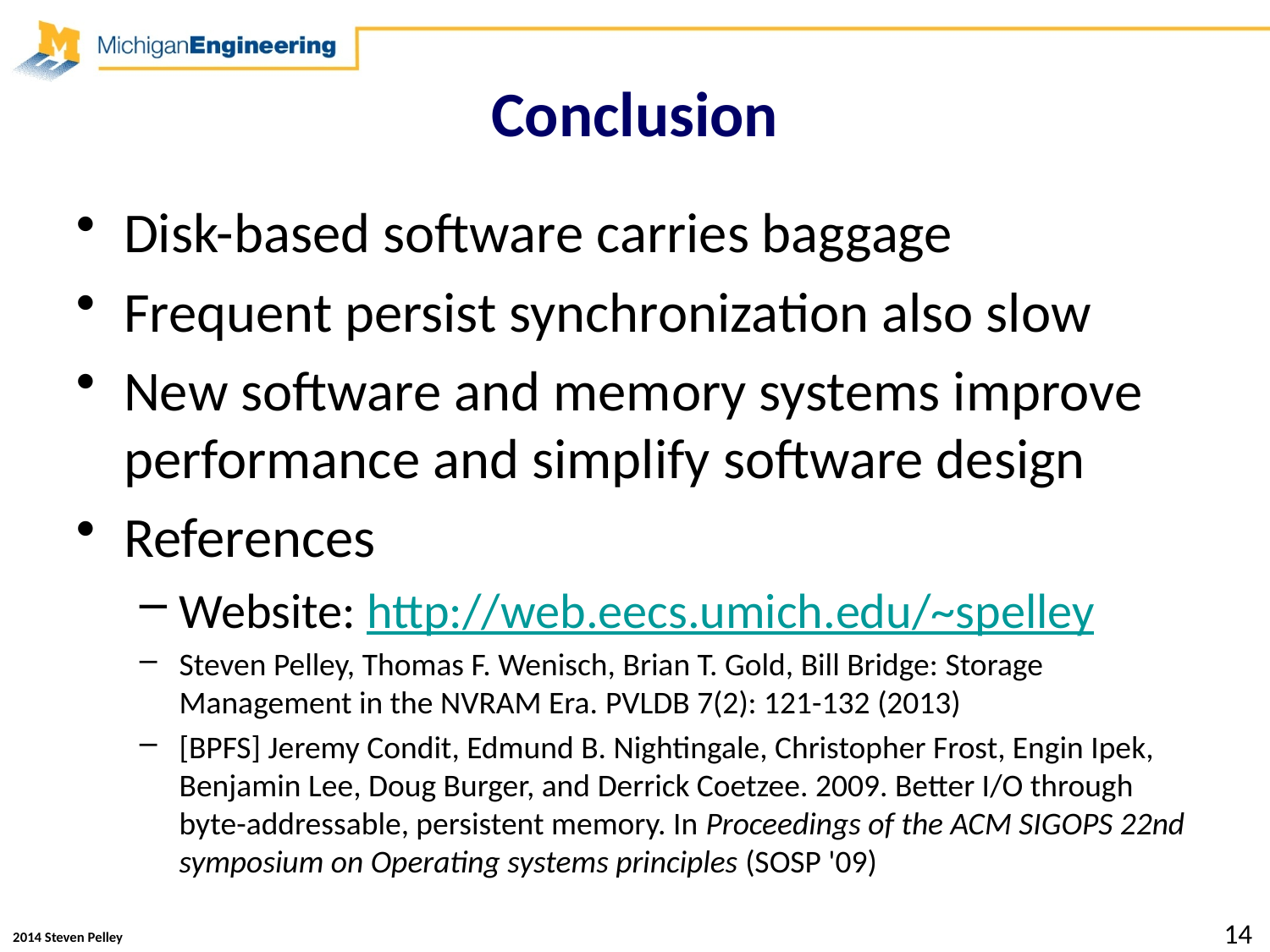

# Conclusion
Disk-based software carries baggage
Frequent persist synchronization also slow
New software and memory systems improve performance and simplify software design
References
Website: http://web.eecs.umich.edu/~spelley
Steven Pelley, Thomas F. Wenisch, Brian T. Gold, Bill Bridge: Storage Management in the NVRAM Era. PVLDB 7(2): 121-132 (2013)
[BPFS] Jeremy Condit, Edmund B. Nightingale, Christopher Frost, Engin Ipek, Benjamin Lee, Doug Burger, and Derrick Coetzee. 2009. Better I/O through byte-addressable, persistent memory. In Proceedings of the ACM SIGOPS 22nd symposium on Operating systems principles (SOSP '09)
14